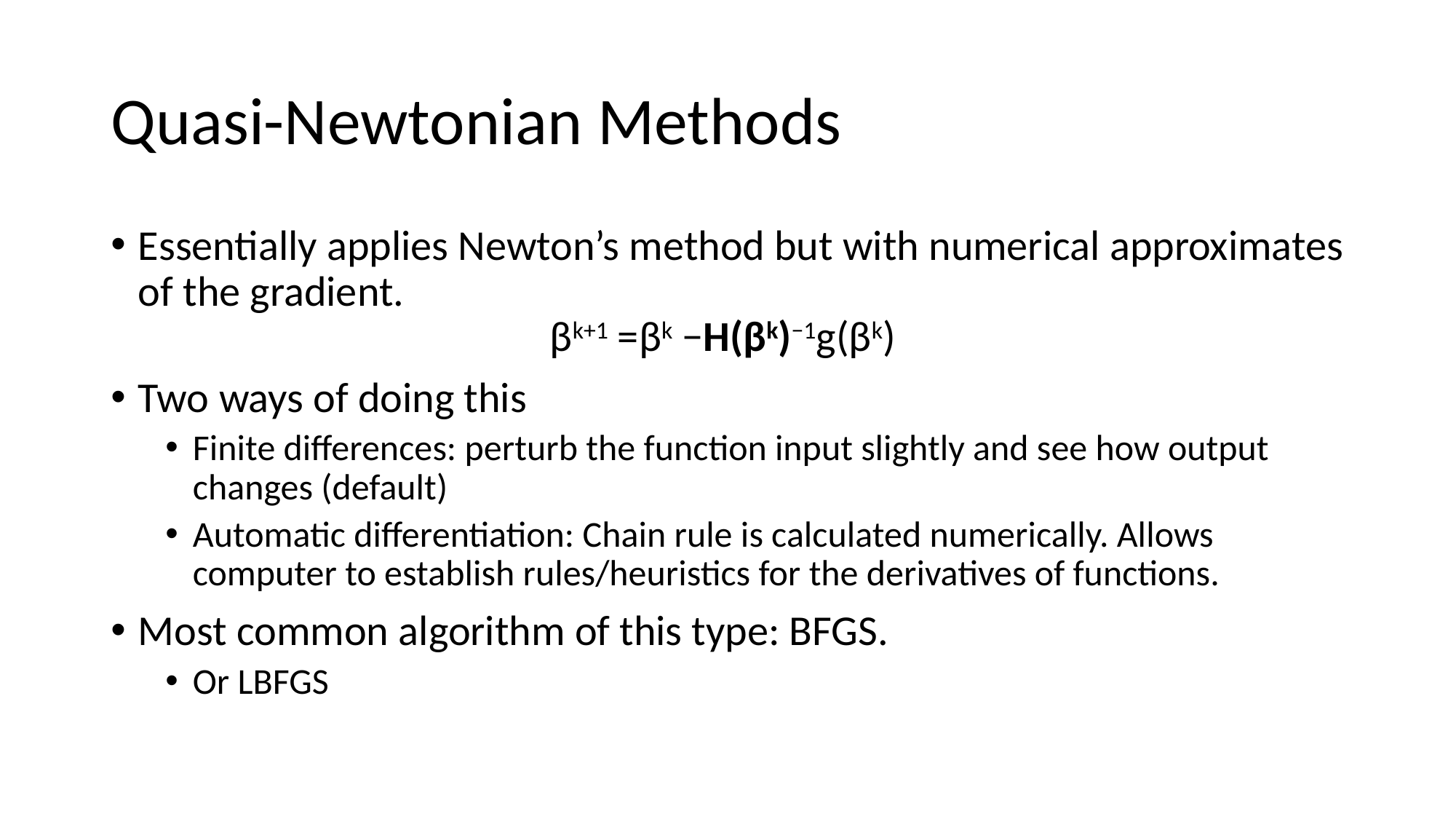

# Quasi-Newtonian Methods
Essentially applies Newton’s method but with numerical approximates of the gradient.
βk+1 =βk −H(βk)−1g(βk)
Two ways of doing this
Finite differences: perturb the function input slightly and see how output changes (default)
Automatic differentiation: Chain rule is calculated numerically. Allows computer to establish rules/heuristics for the derivatives of functions.
Most common algorithm of this type: BFGS.
Or LBFGS